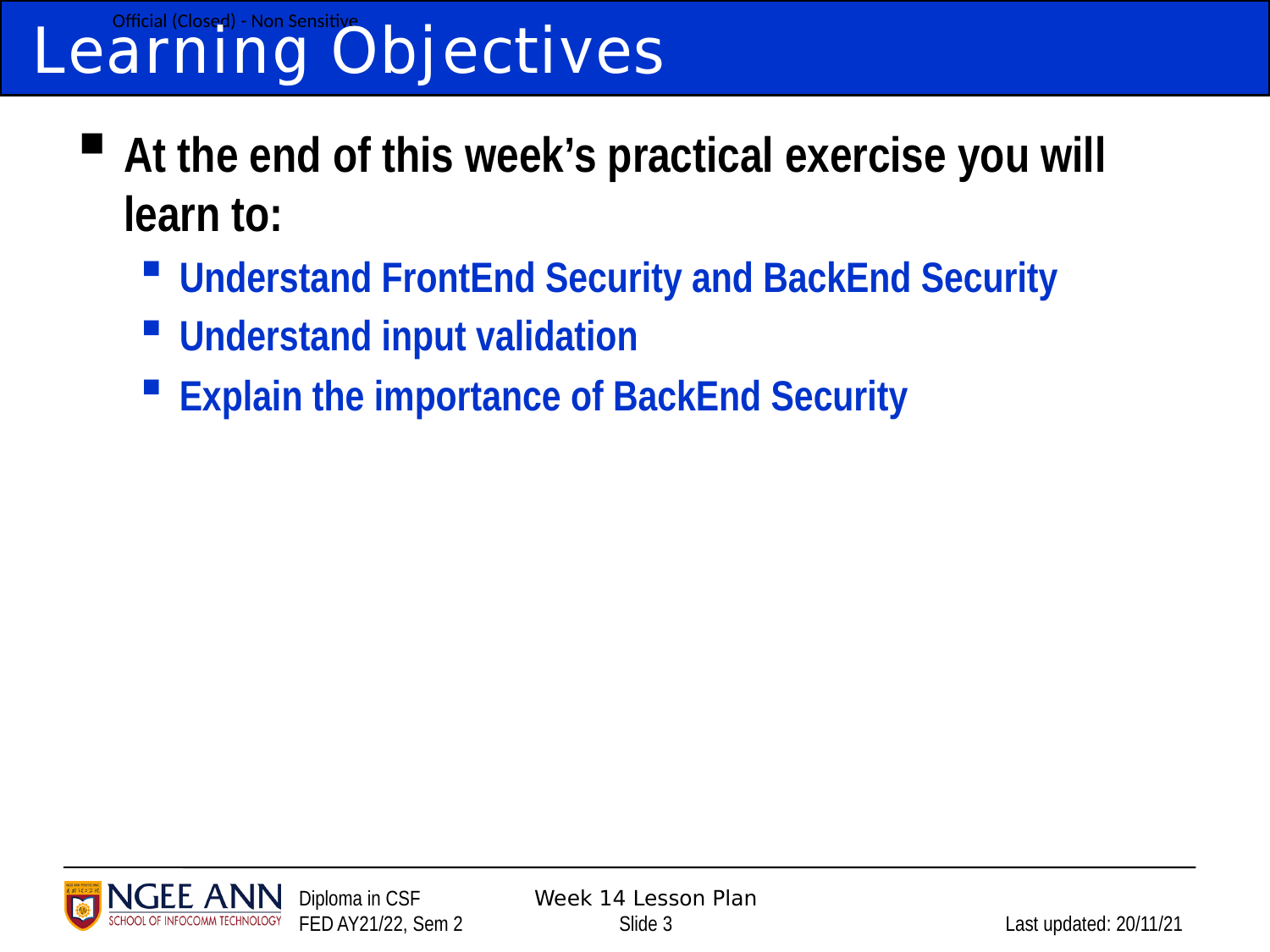

# Learning Objectives
At the end of this week’s practical exercise you will learn to:
Understand FrontEnd Security and BackEnd Security
Understand input validation
Explain the importance of BackEnd Security